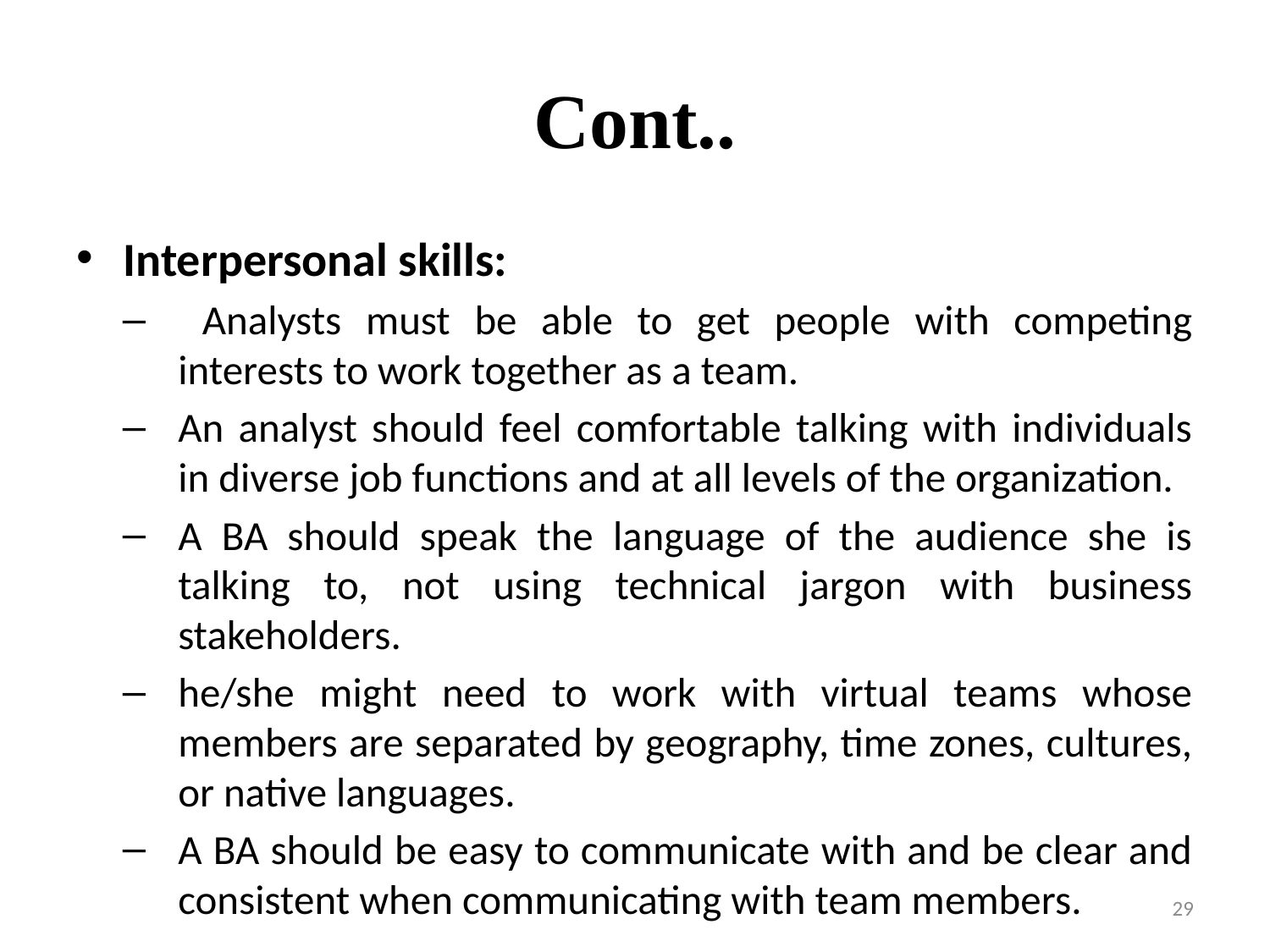

# Cont..
Interpersonal skills:
 Analysts must be able to get people with competing interests to work together as a team.
An analyst should feel comfortable talking with individuals in diverse job functions and at all levels of the organization.
A BA should speak the language of the audience she is talking to, not using technical jargon with business stakeholders.
he/she might need to work with virtual teams whose members are separated by geography, time zones, cultures, or native languages.
A BA should be easy to communicate with and be clear and consistent when communicating with team members.
29